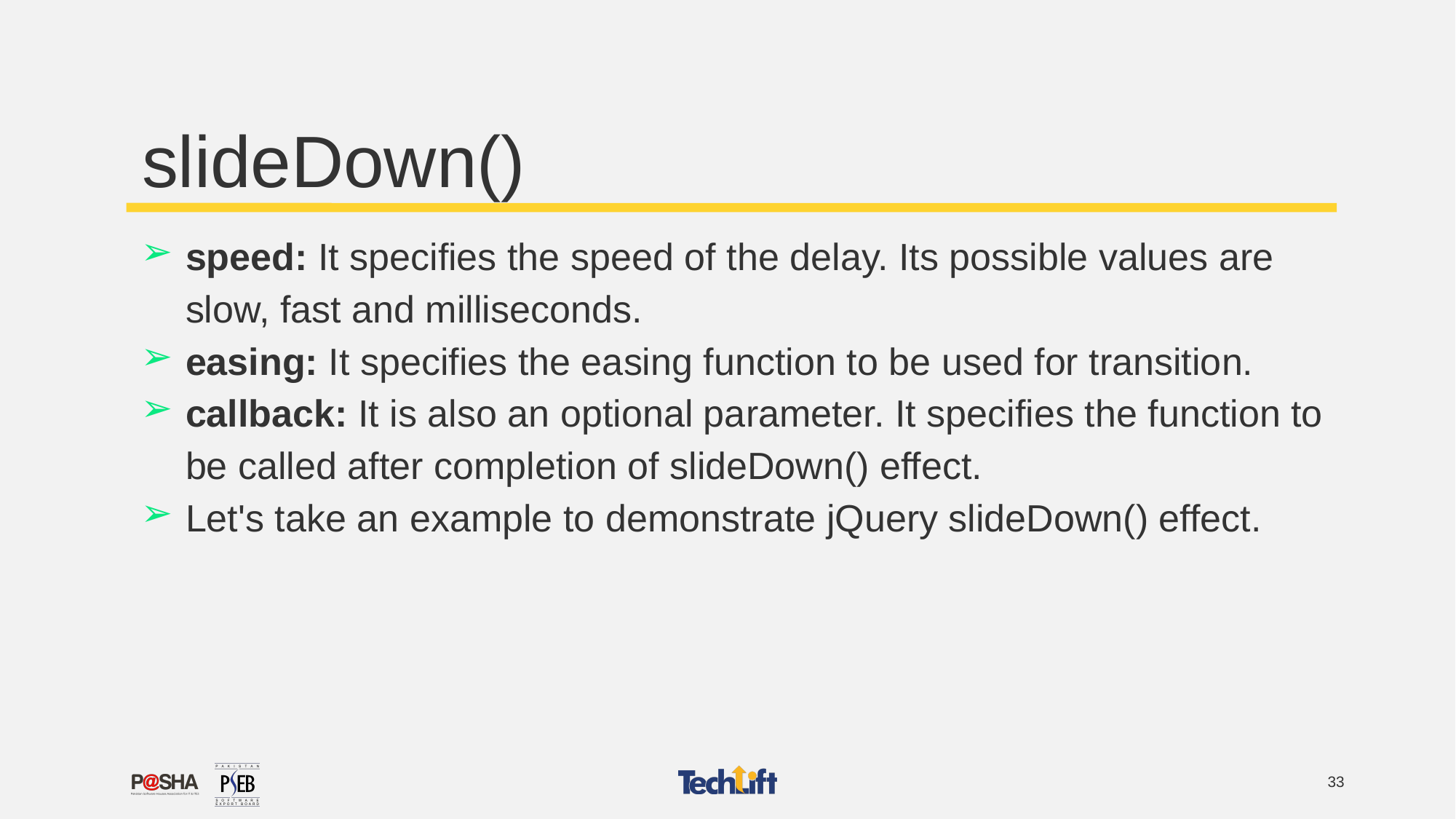

# slideDown()
speed: It specifies the speed of the delay. Its possible values are slow, fast and milliseconds.
easing: It specifies the easing function to be used for transition.
callback: It is also an optional parameter. It specifies the function to be called after completion of slideDown() effect.
Let's take an example to demonstrate jQuery slideDown() effect.
33